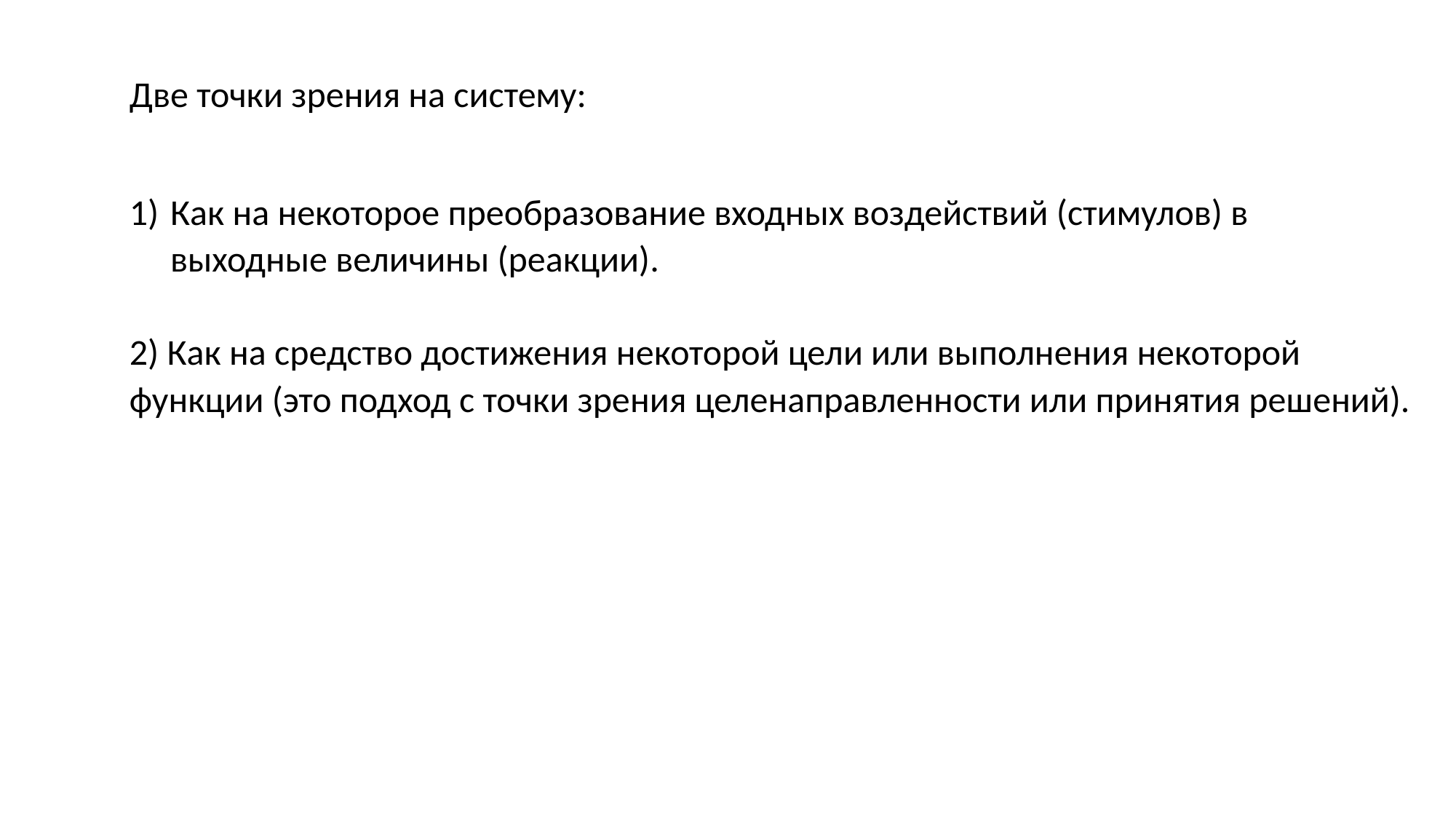

Две точки зрения на систему:

Как на некоторое преобразование входных воздействий (стимулов) в выходные величины (реакции).

2) Как на средство достижения некоторой цели или выполнения некоторой функции (это подход с точки зрения целенаправленности или принятия решений).